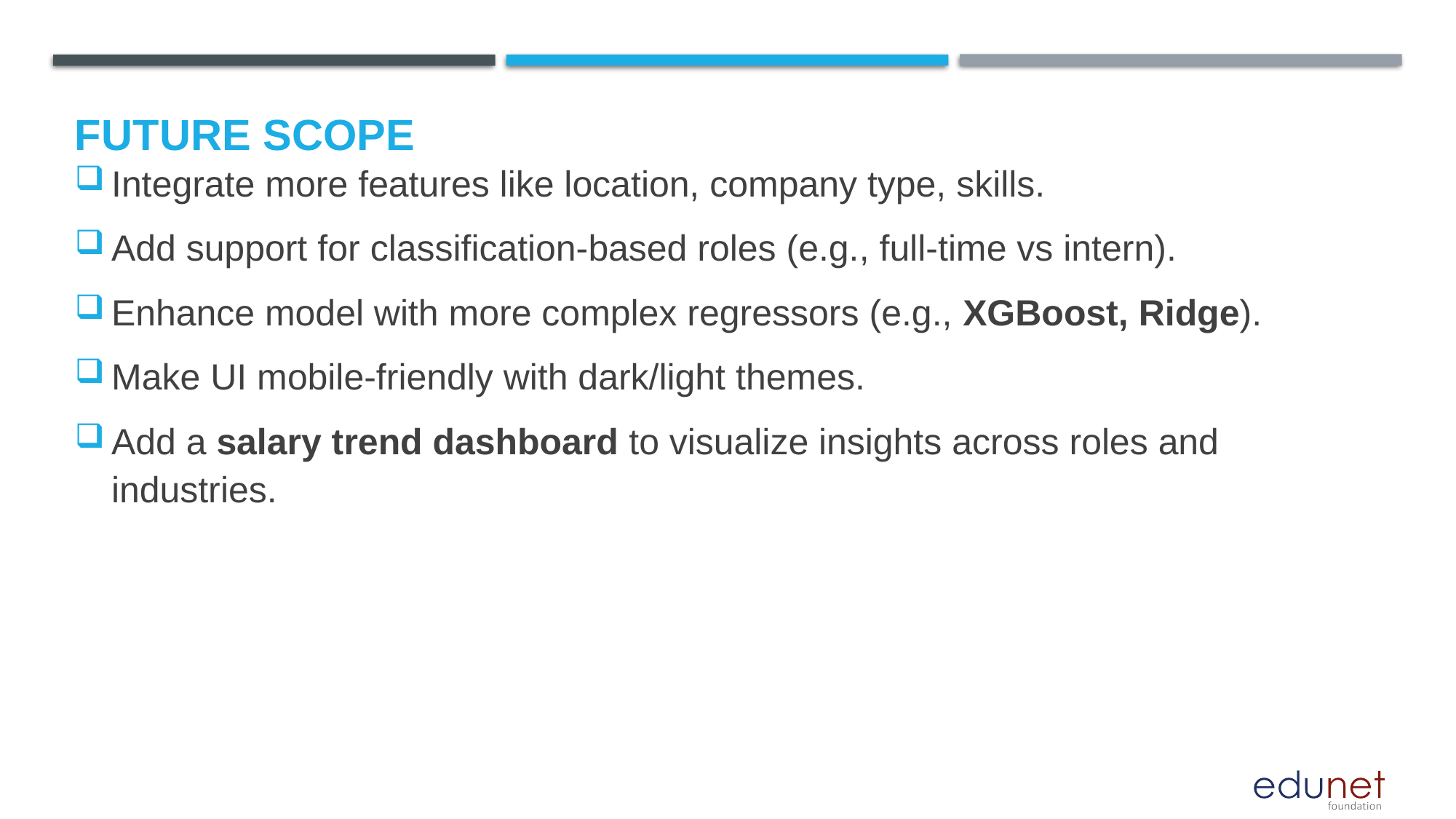

Integrate more features like location, company type, skills.
Add support for classification-based roles (e.g., full-time vs intern).
Enhance model with more complex regressors (e.g., XGBoost, Ridge).
Make UI mobile-friendly with dark/light themes.
Add a salary trend dashboard to visualize insights across roles and industries.

Future scope